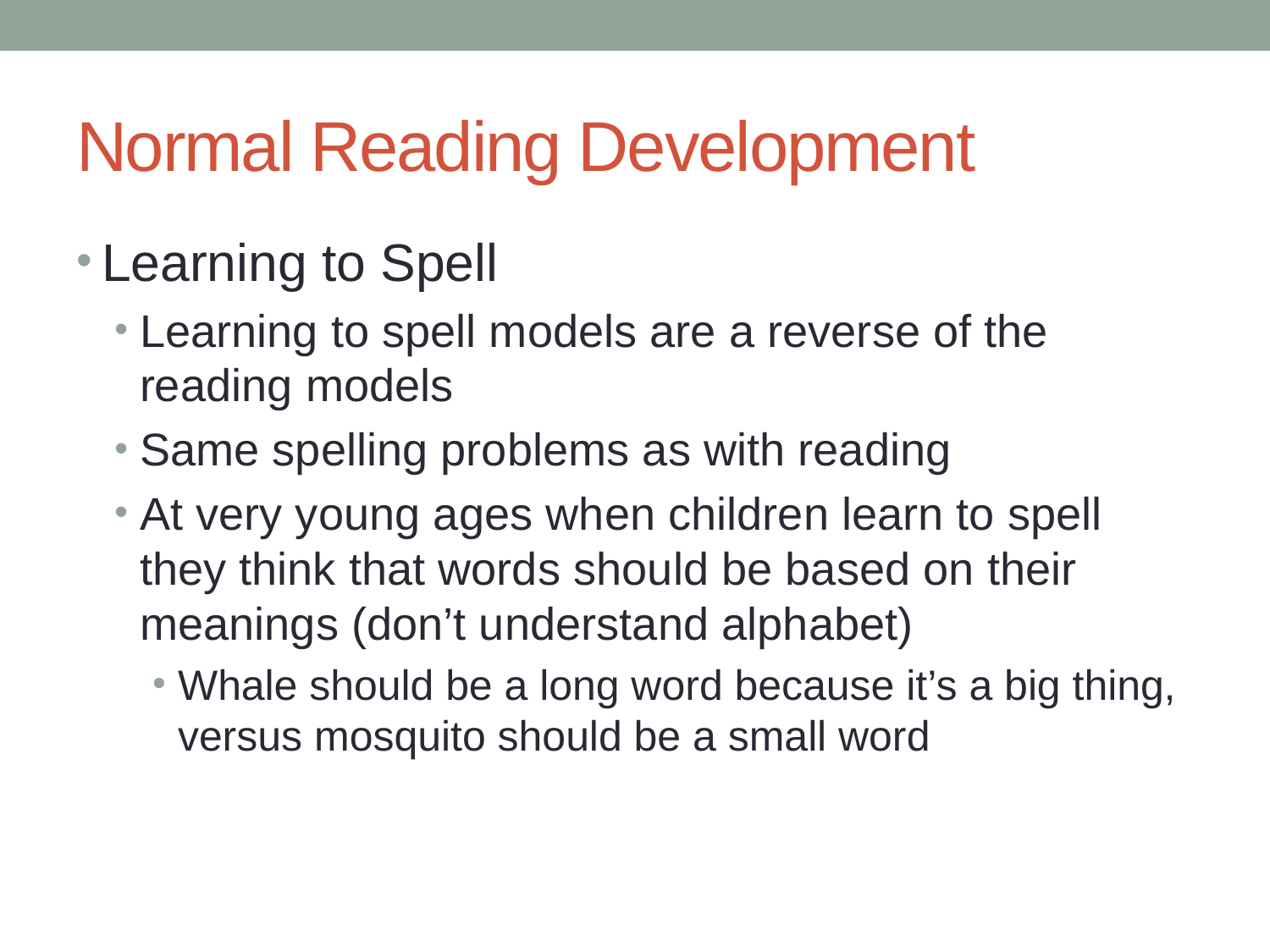

# Normal Reading Development
Learning to Spell
Learning to spell models are a reverse of the reading models
Same spelling problems as with reading
At very young ages when children learn to spell they think that words should be based on their meanings (don’t understand alphabet)
Whale should be a long word because it’s a big thing, versus mosquito should be a small word